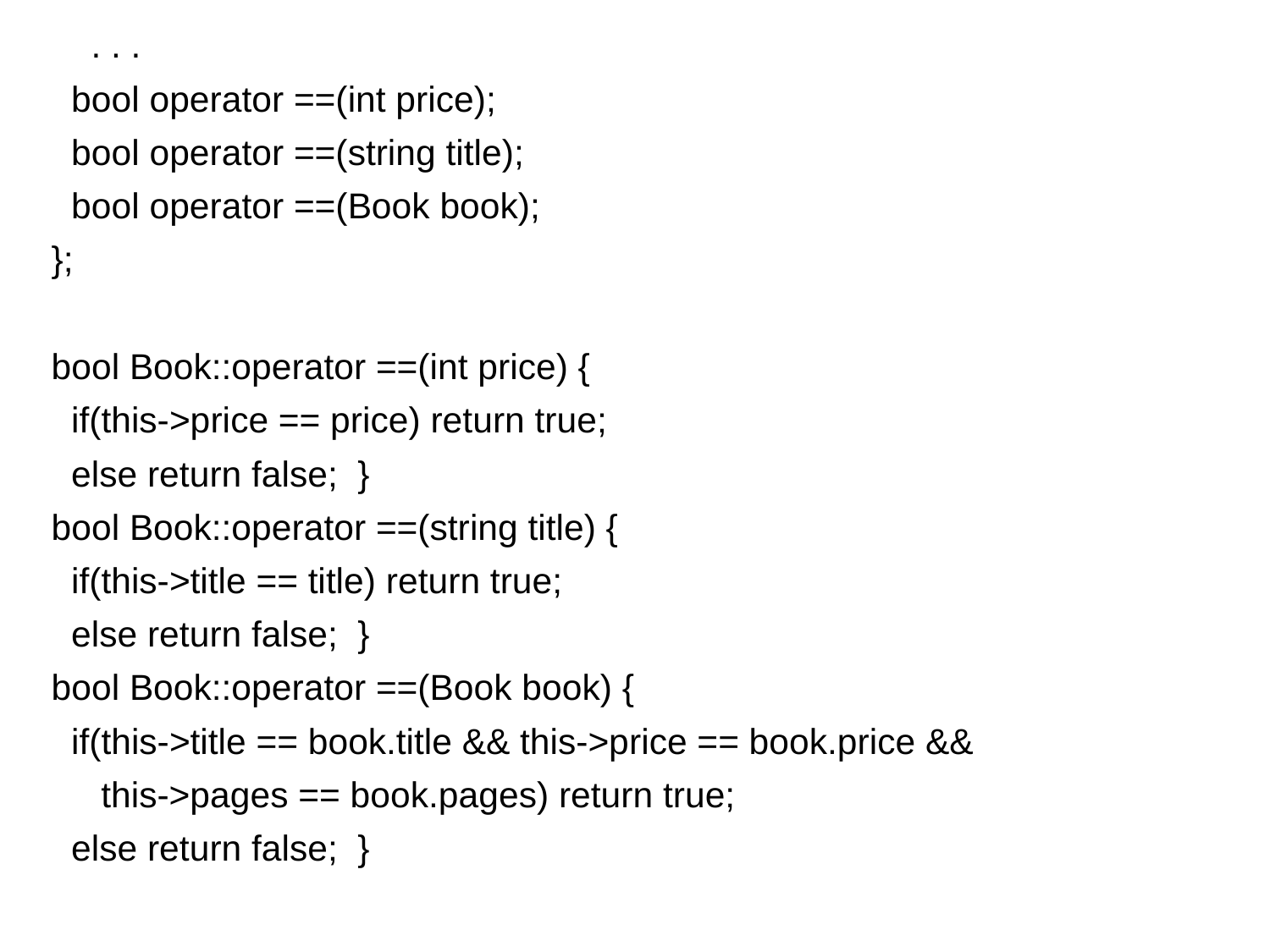

. . .
  bool operator ==(int price);
  bool operator ==(string title);
  bool operator ==(Book book);
};

bool Book::operator ==(int price) {
  if(this->price == price) return true;
  else return false;  }
bool Book::operator ==(string title) {
  if(this->title == title) return true;
  else return false;  }
bool Book::operator ==(Book book) {
  if(this->title == book.title && this->price == book.price &&
     this->pages == book.pages) return true;
  else return false;  }
4